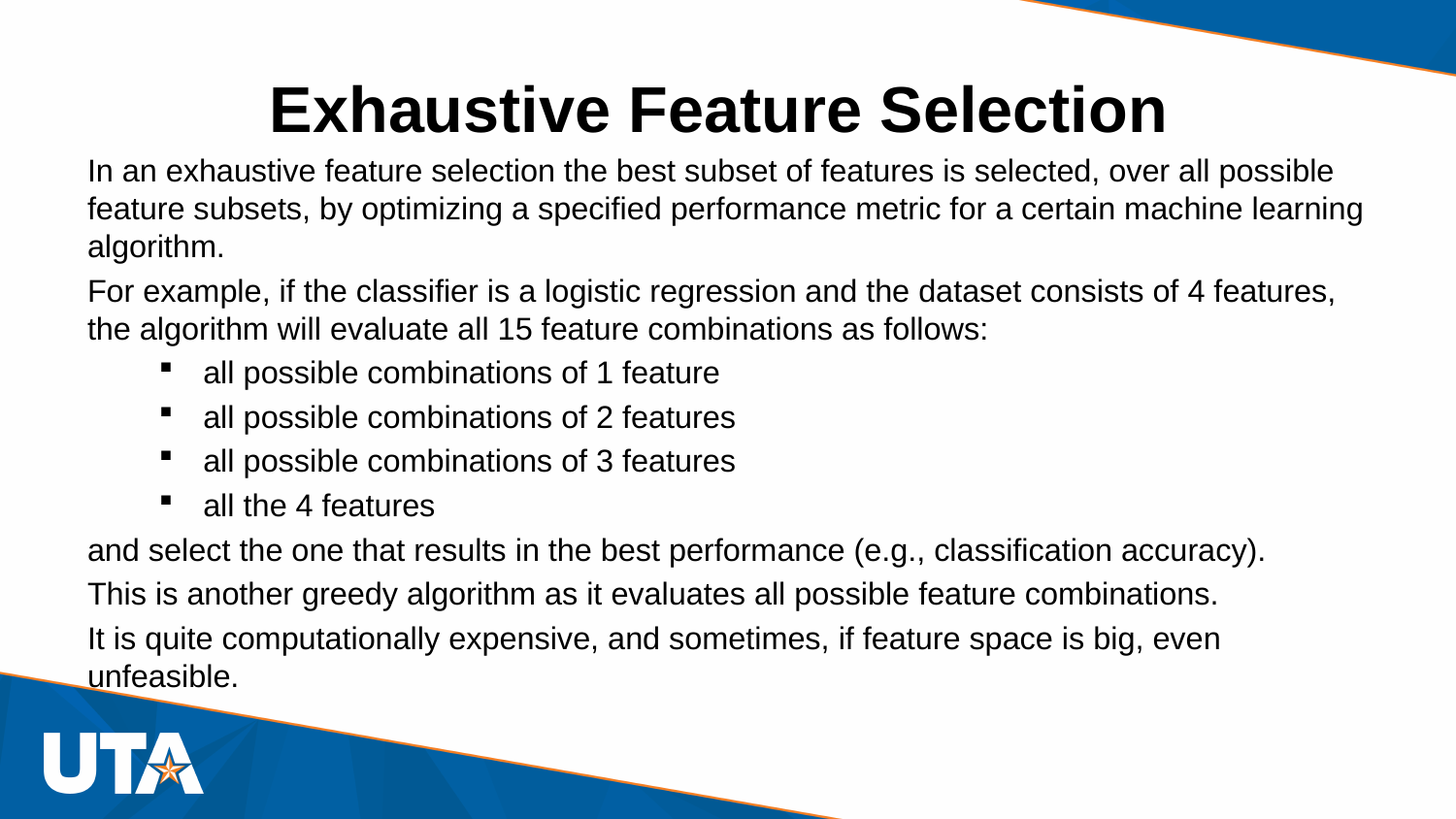

# Exhaustive Feature Selection
In an exhaustive feature selection the best subset of features is selected, over all possible feature subsets, by optimizing a specified performance metric for a certain machine learning algorithm.
For example, if the classifier is a logistic regression and the dataset consists of 4 features, the algorithm will evaluate all 15 feature combinations as follows:
all possible combinations of 1 feature
all possible combinations of 2 features
all possible combinations of 3 features
all the 4 features
and select the one that results in the best performance (e.g., classification accuracy).
This is another greedy algorithm as it evaluates all possible feature combinations.
It is quite computationally expensive, and sometimes, if feature space is big, even unfeasible.